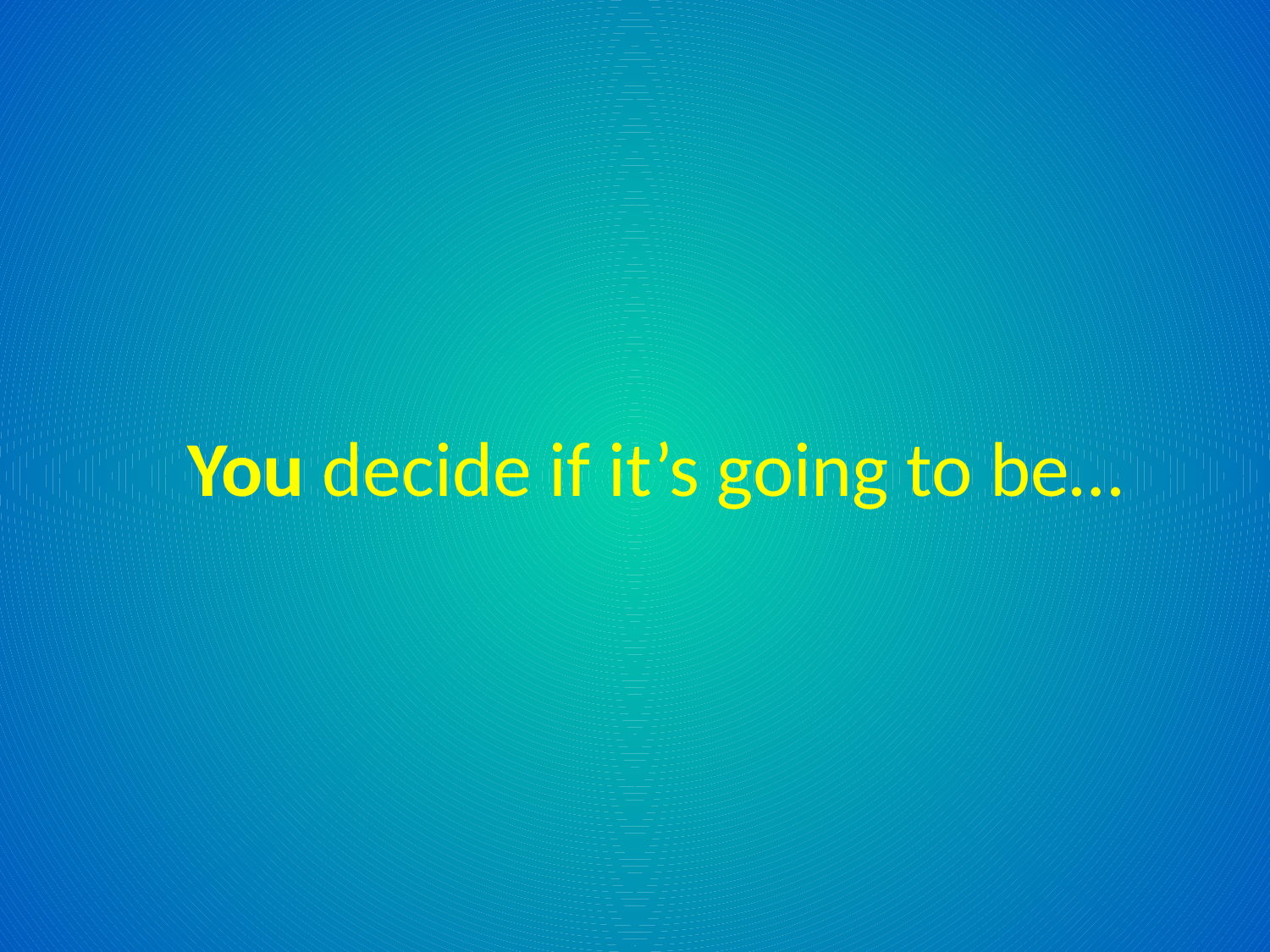

You decide if it’s going to be…